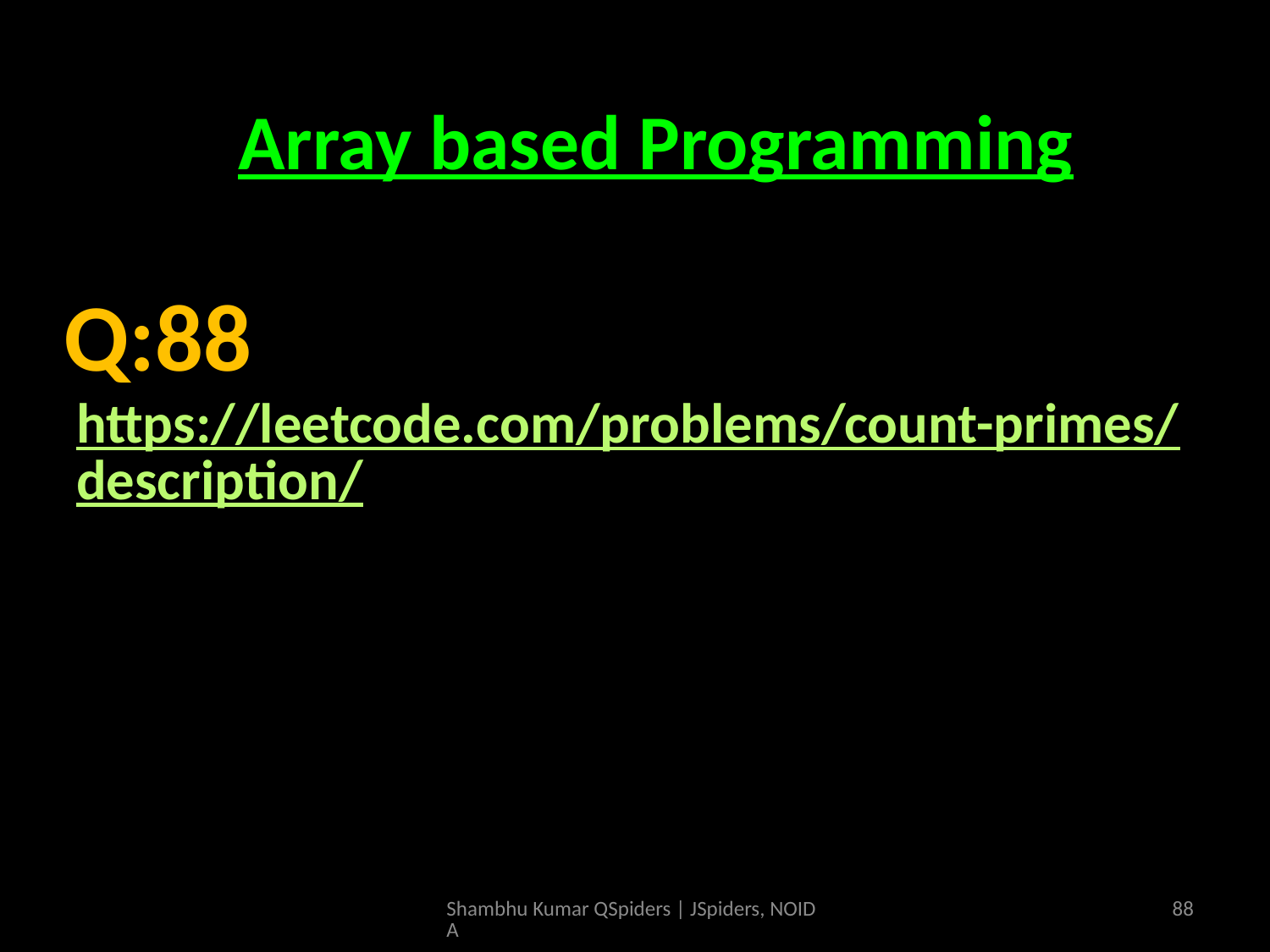

# Array based Programming
Array based Programming

https://leetcode.com/problems/count-primes/description/
Q:88
Shambhu Kumar QSpiders | JSpiders, NOIDA
88